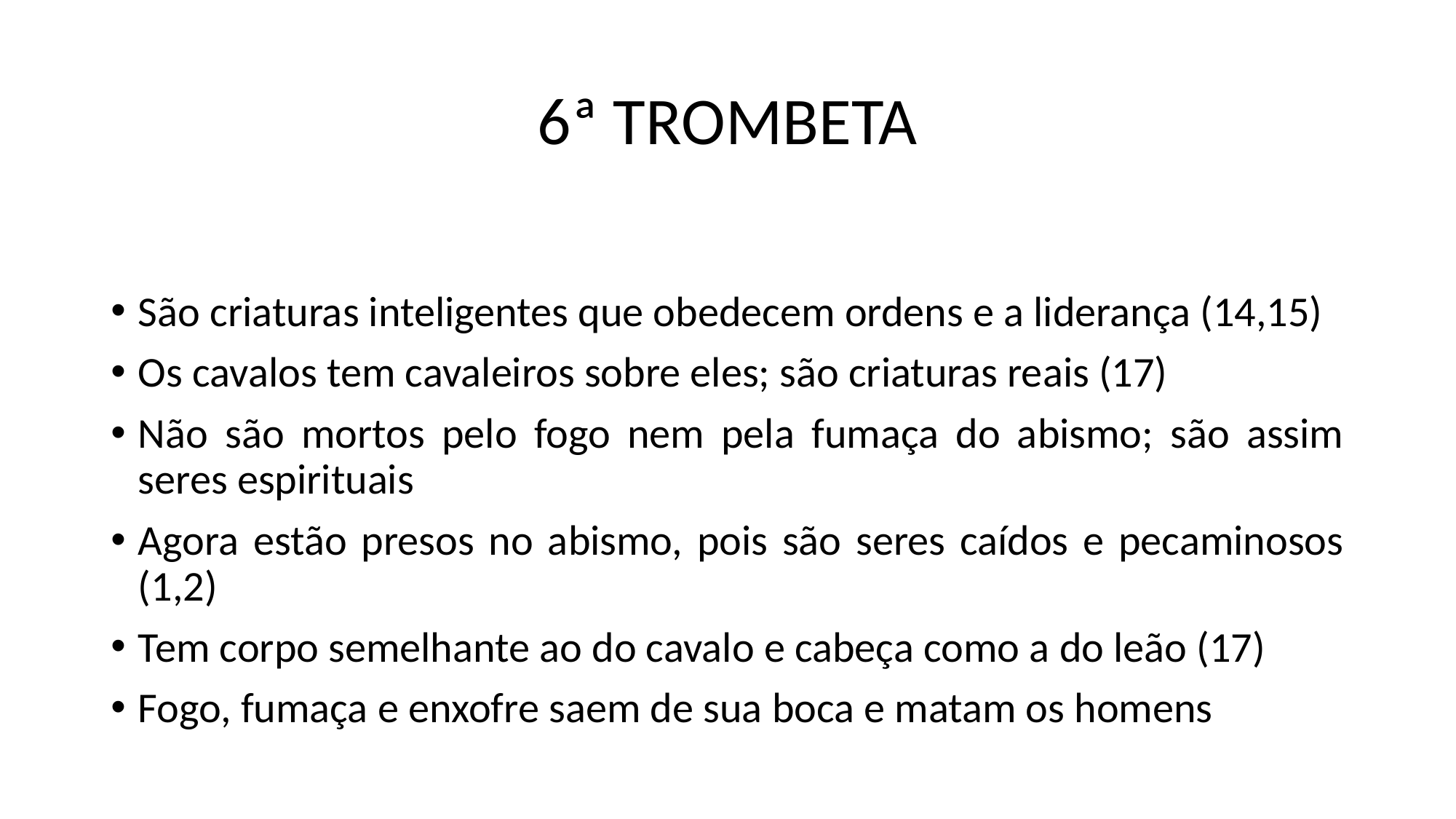

# 6ª TROMBETA

São criaturas inteligentes que obedecem ordens e a liderança (14,15)
Os cavalos tem cavaleiros sobre eles; são criaturas reais (17)
Não são mortos pelo fogo nem pela fumaça do abismo; são assim seres espirituais
Agora estão presos no abismo, pois são seres caídos e pecaminosos (1,2)
Tem corpo semelhante ao do cavalo e cabeça como a do leão (17)
Fogo, fumaça e enxofre saem de sua boca e matam os homens